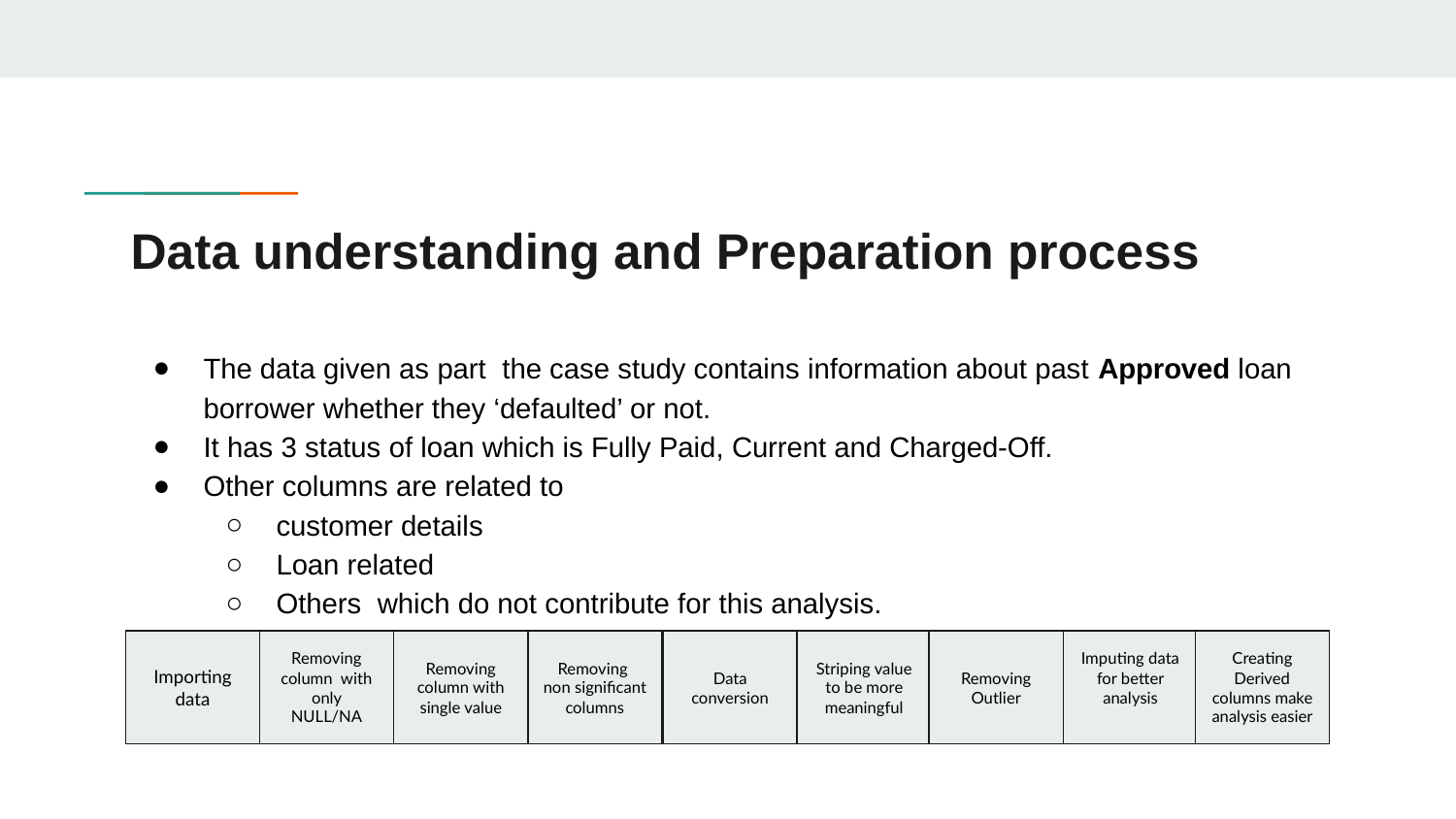

# Data understanding and Preparation process
The data given as part  the case study contains information about past Approved loan borrower whether they ‘defaulted’ or not.
It has 3 status of loan which is Fully Paid, Current and Charged-Off.
Other columns are related to
customer details
Loan related
Others  which do not contribute for this analysis.
Preparation process

Importing data
Removing column  with only NULL/NA
Removing column with single value
Removing  non significant columns
Data conversion
Striping value to be more meaningful
Removing Outlier
Imputing data for better analysis

Creating Derived columns make analysis easier